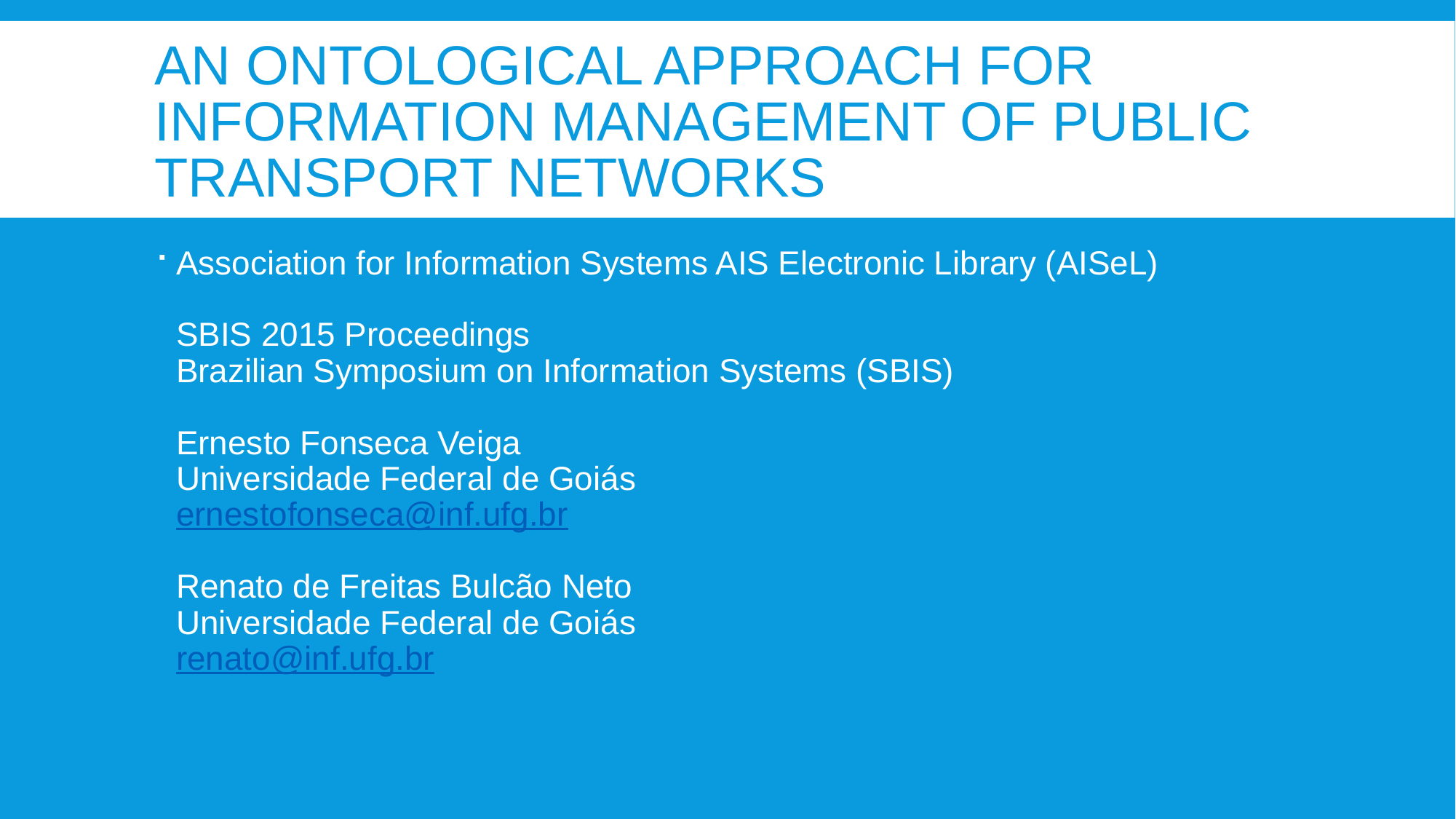

# An Ontological Approach for Information Management of Public Transport Networks
Association for Information Systems AIS Electronic Library (AISeL)
SBIS 2015 Proceedings
Brazilian Symposium on Information Systems (SBIS)
Ernesto Fonseca Veiga
Universidade Federal de Goiás
ernestofonseca@inf.ufg.br
Renato de Freitas Bulcão Neto
Universidade Federal de Goiás
renato@inf.ufg.br